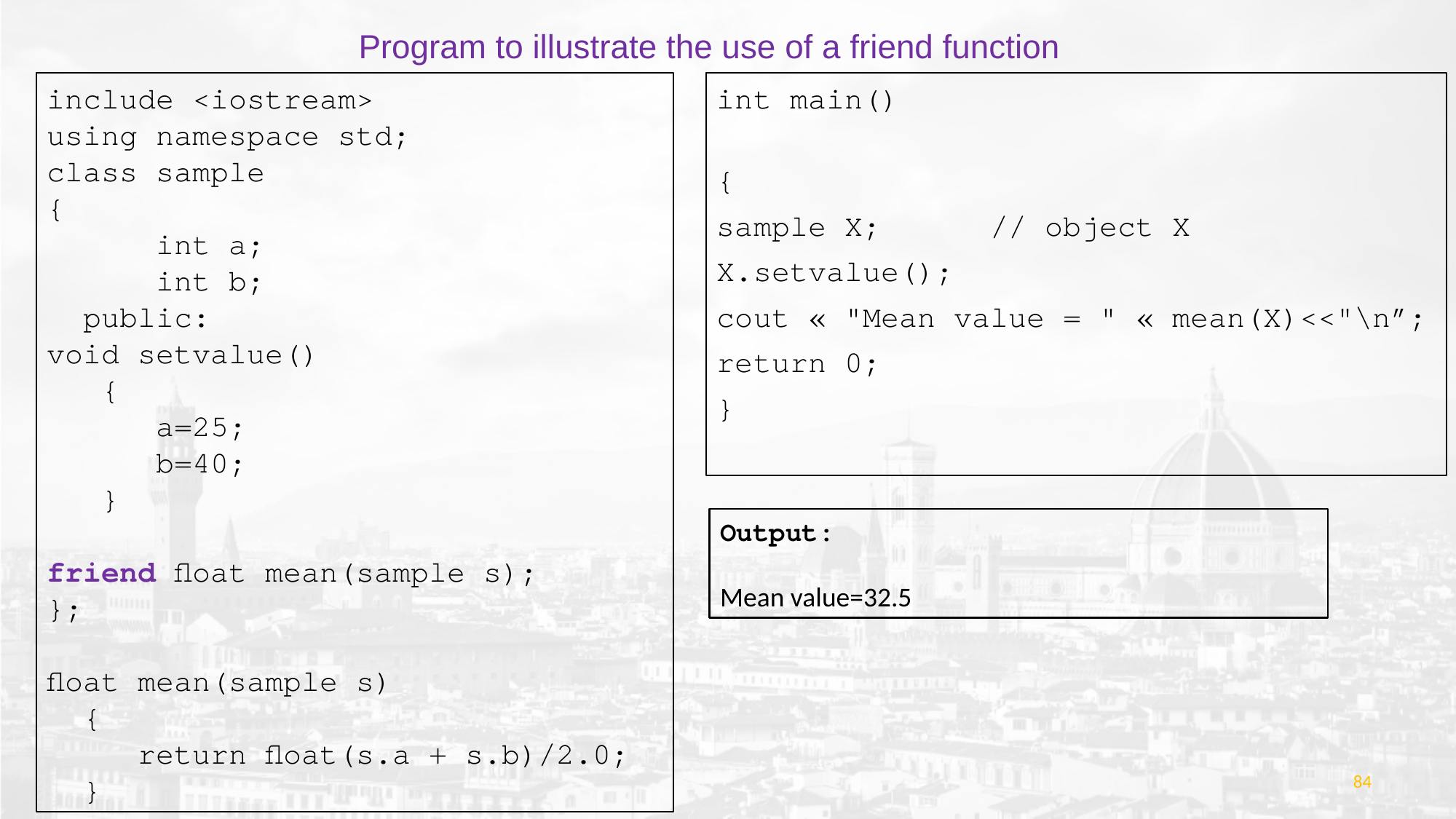

Program to illustrate the use of a friend function
include <iostream>
using namespace std;
class sample
{
      int a;
	int b;
  public:
void setvalue()
   {
   	a=25;
  	b=40;
   }

friend float mean(sample s);
};

float mean(sample s)
  {
     return float(s.a + s.b)/2.0;
  }
int main()
{
sample X;      // object X
X.setvalue();
cout « "Mean value = " « mean(X)<<"\n”;
return 0;
}

Output:

Mean value=32.5
84